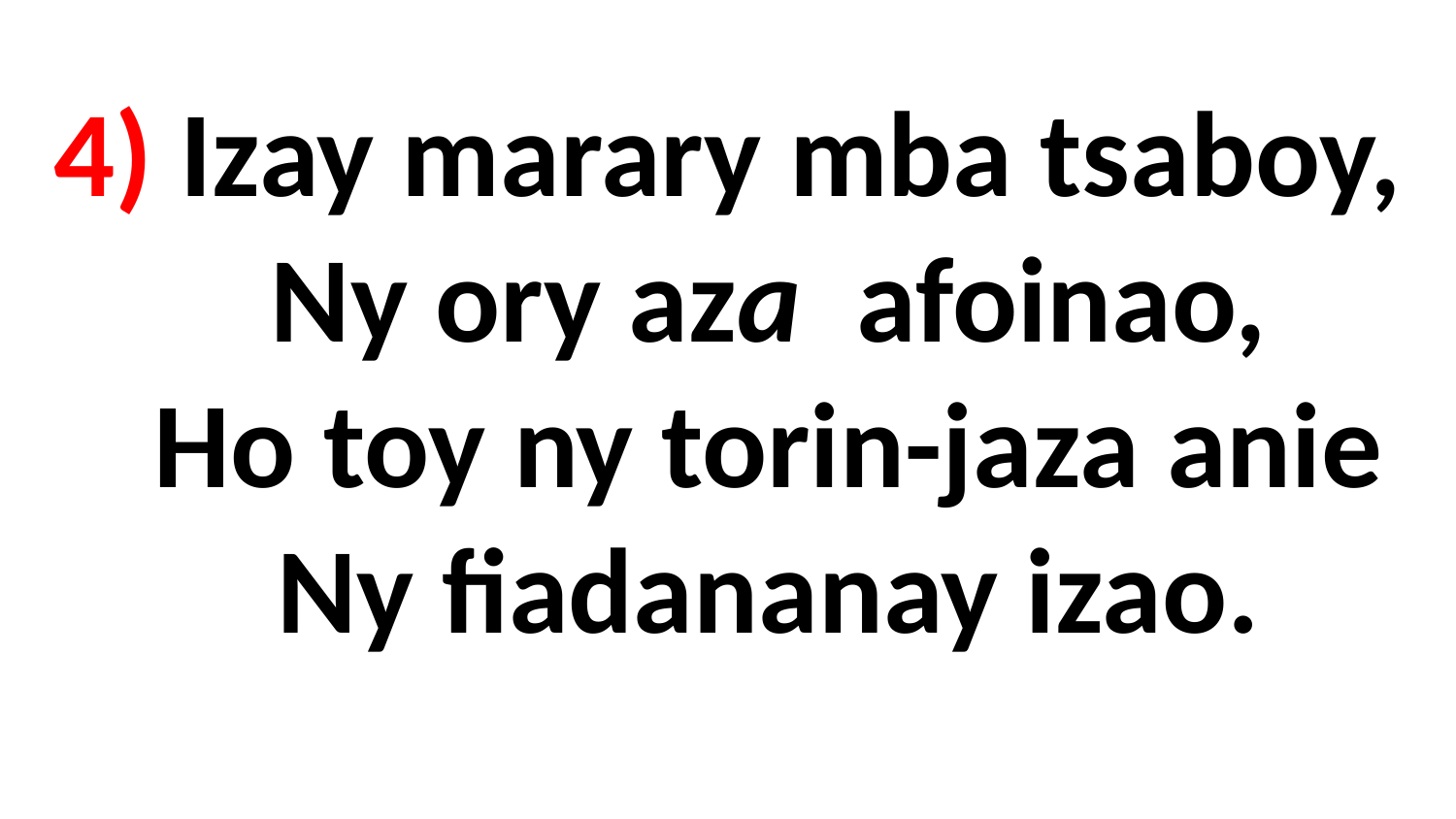

# 4) Izay marary mba tsaboy, Ny ory aza  afoinao, Ho toy ny torin-jaza anie Ny fiadananay izao.